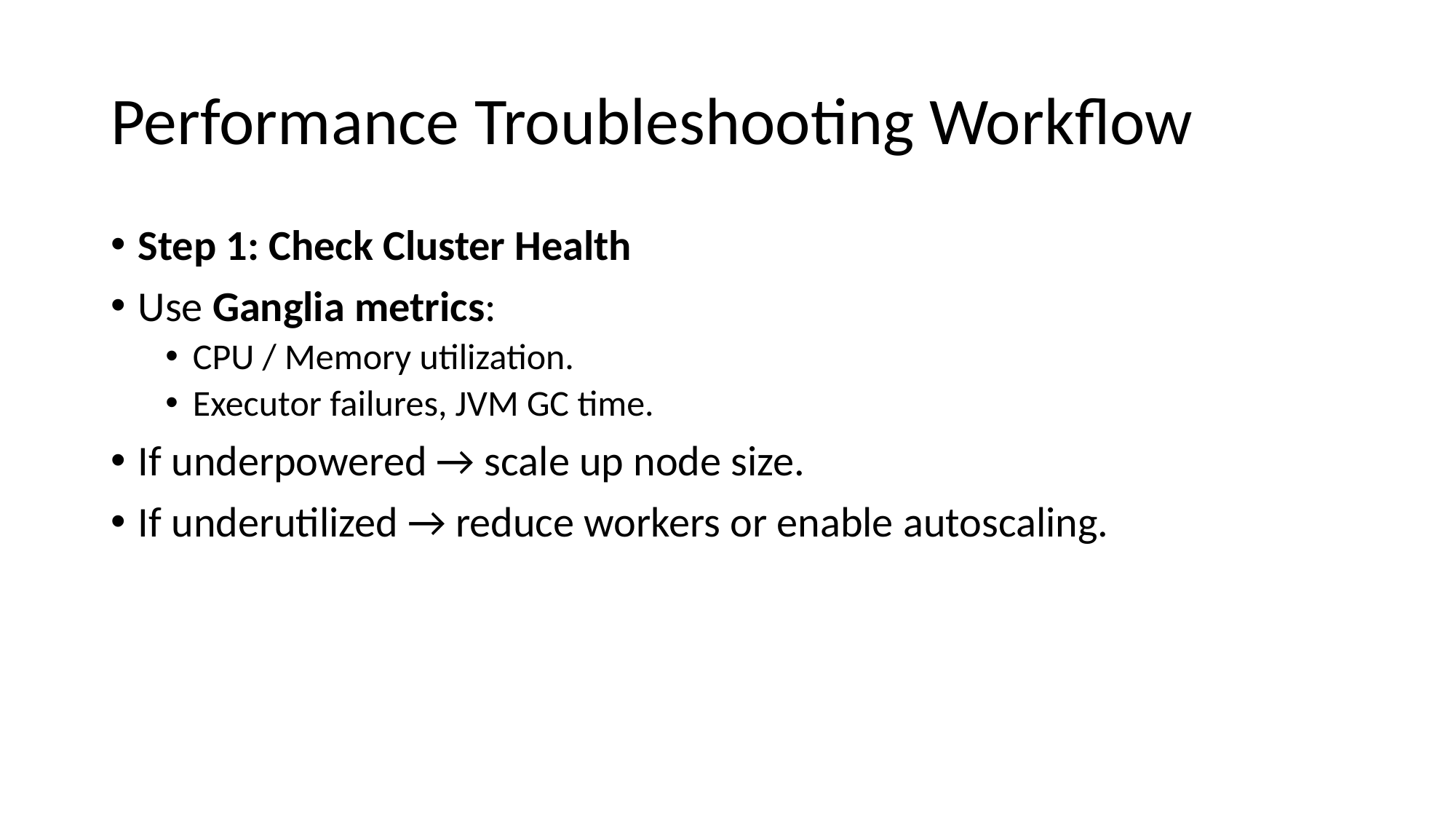

# Performance Troubleshooting Workflow
Step 1: Check Cluster Health
Use Ganglia metrics:
CPU / Memory utilization.
Executor failures, JVM GC time.
If underpowered → scale up node size.
If underutilized → reduce workers or enable autoscaling.